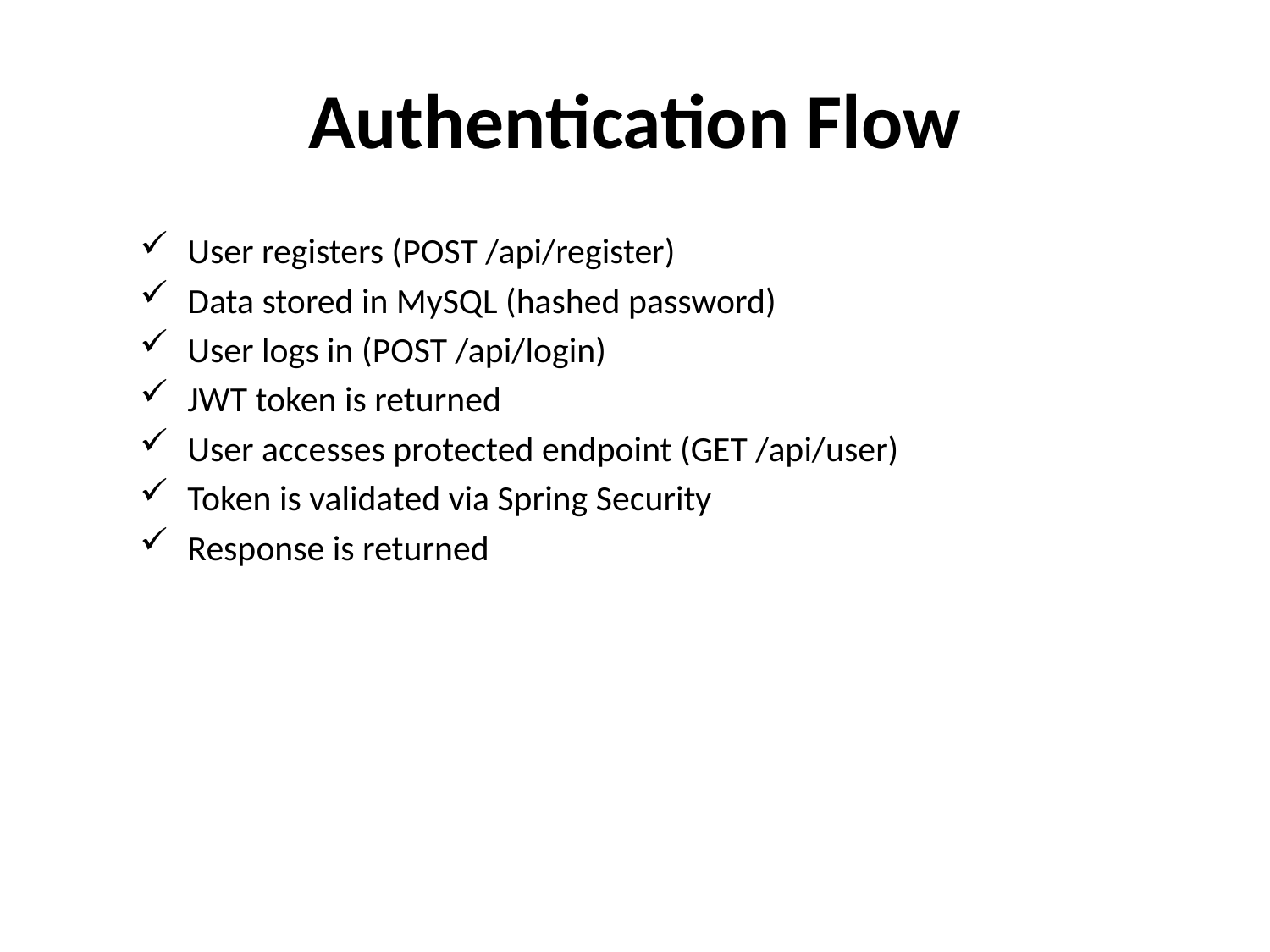

# Authentication Flow
 User registers (POST /api/register)
 Data stored in MySQL (hashed password)
 User logs in (POST /api/login)
 JWT token is returned
 User accesses protected endpoint (GET /api/user)
 Token is validated via Spring Security
 Response is returned